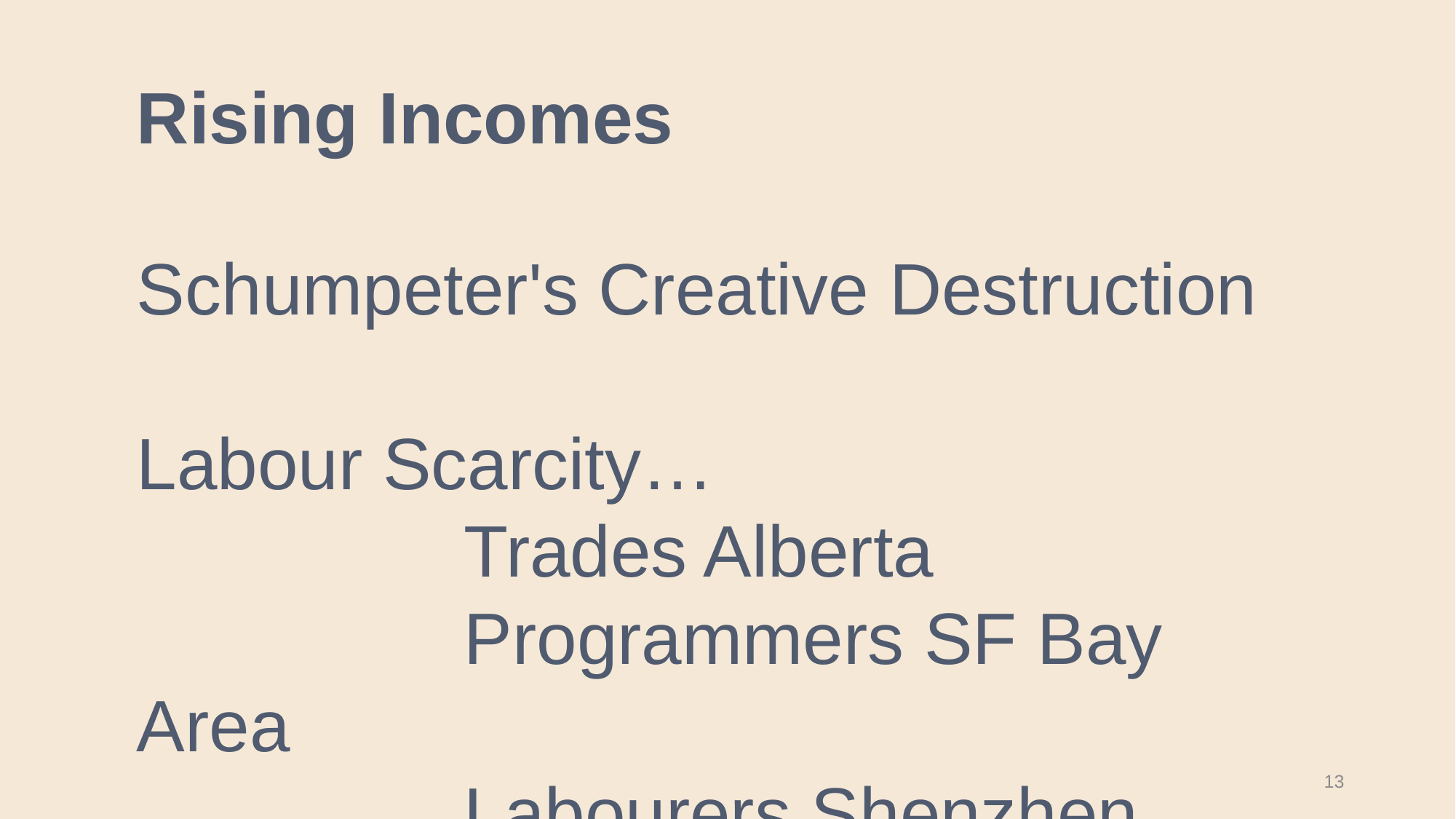

Rising Incomes
Schumpeter's Creative Destruction

Labour Scarcity…
			Trades Alberta
			Programmers SF Bay Area
			Labourers Shenzhen

13